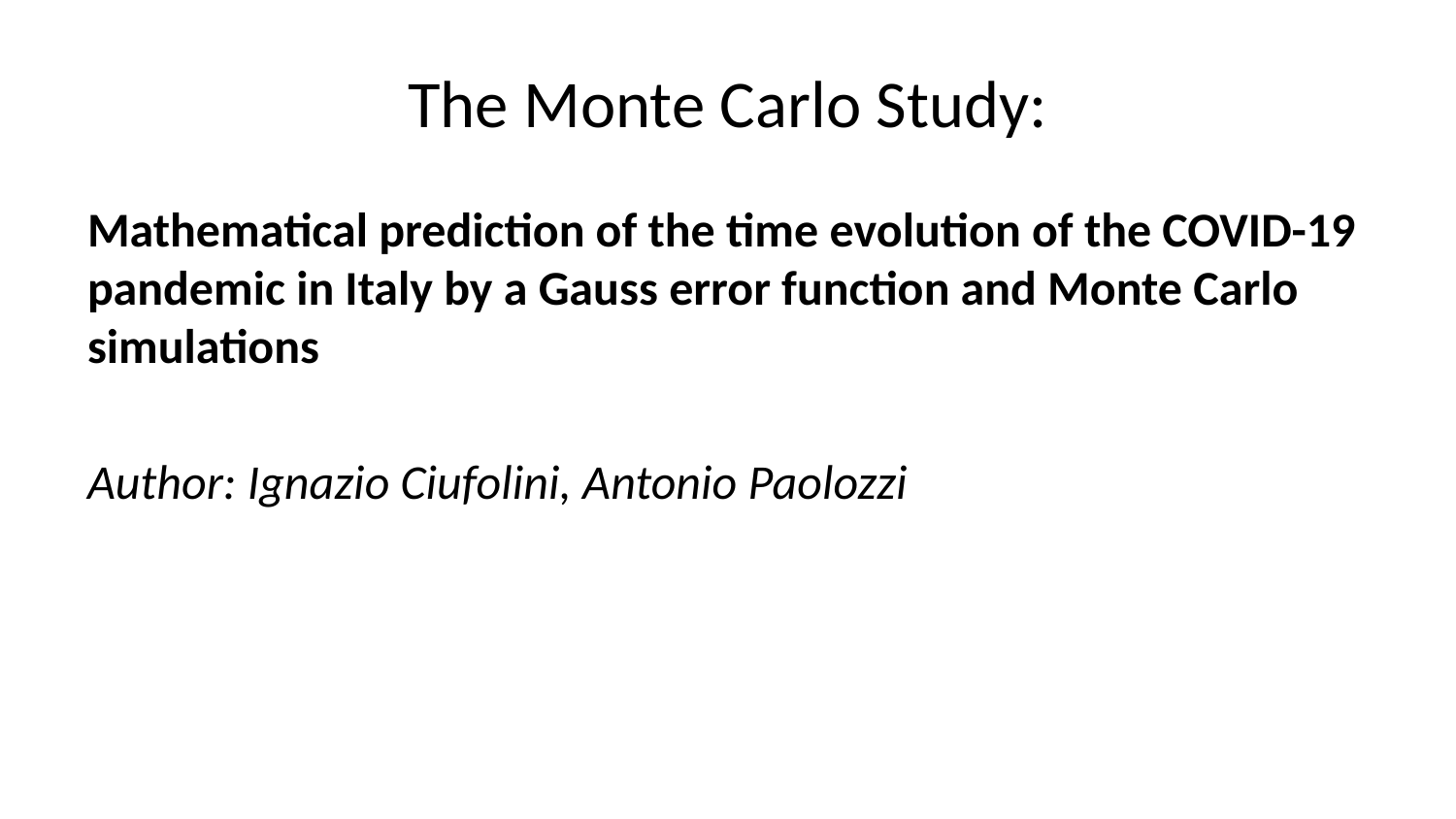

# The Monte Carlo Study:
Mathematical prediction of the time evolution of the COVID-19 pandemic in Italy by a Gauss error function and Monte Carlo simulations

Author: Ignazio Ciufolini, Antonio Paolozzi